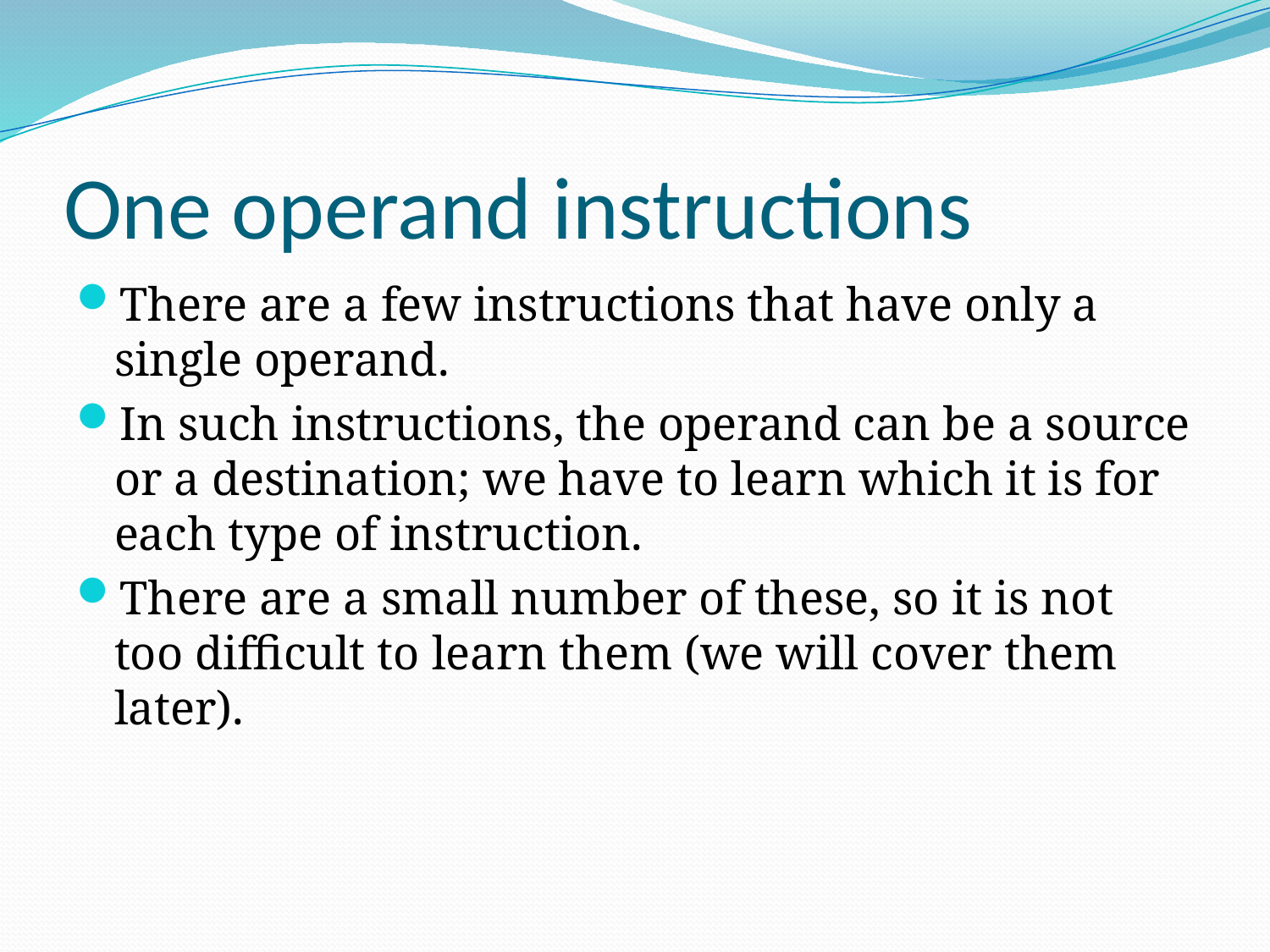

# One operand instructions
There are a few instructions that have only a single operand.
In such instructions, the operand can be a source or a destination; we have to learn which it is for each type of instruction.
There are a small number of these, so it is not too difficult to learn them (we will cover them later).